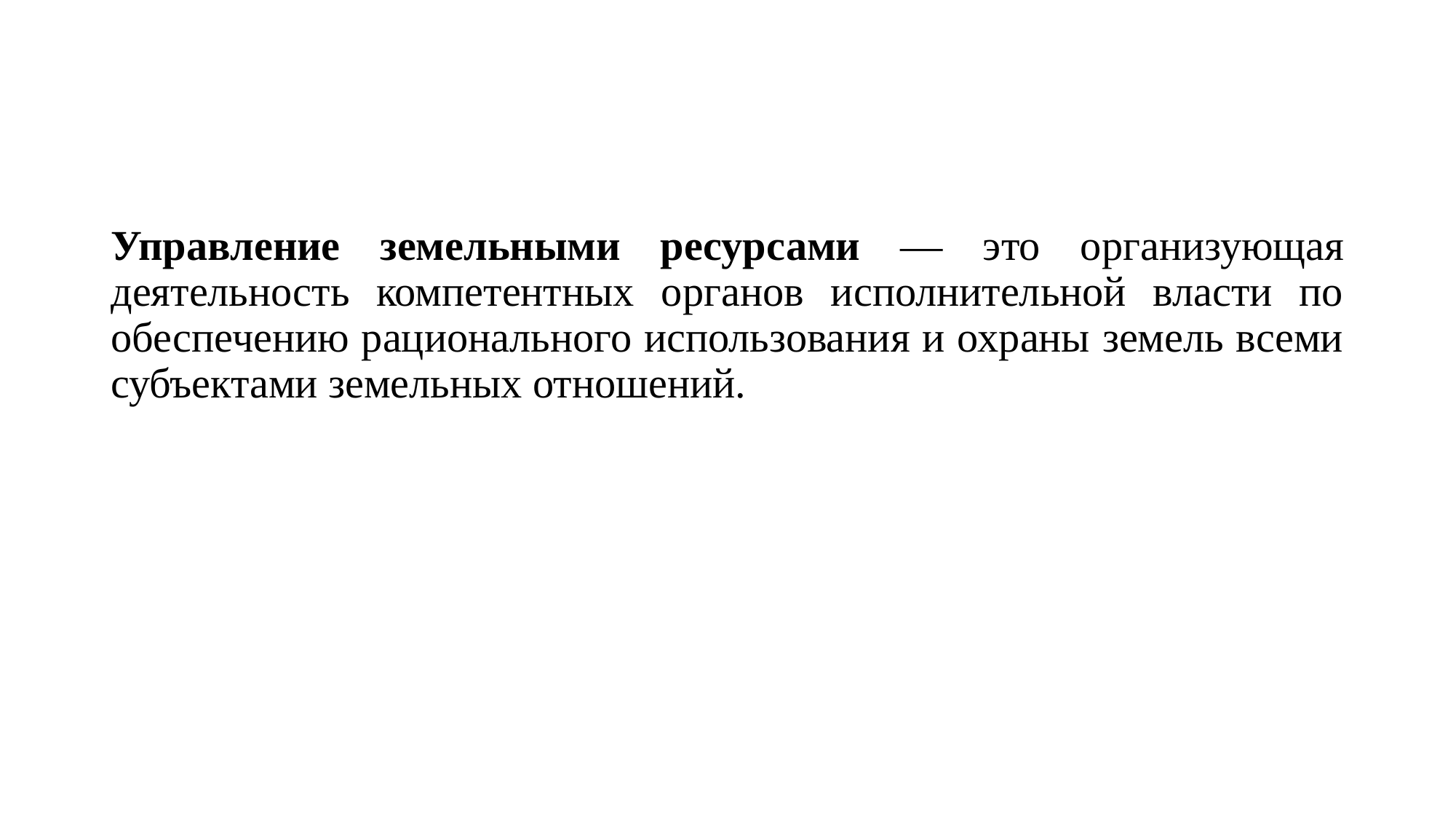

#
Управление земельными ресурсами — это организующая деятельность компетентных органов исполнительной власти по обеспечению рационального использования и охраны земель всеми субъектами земельных отношений.